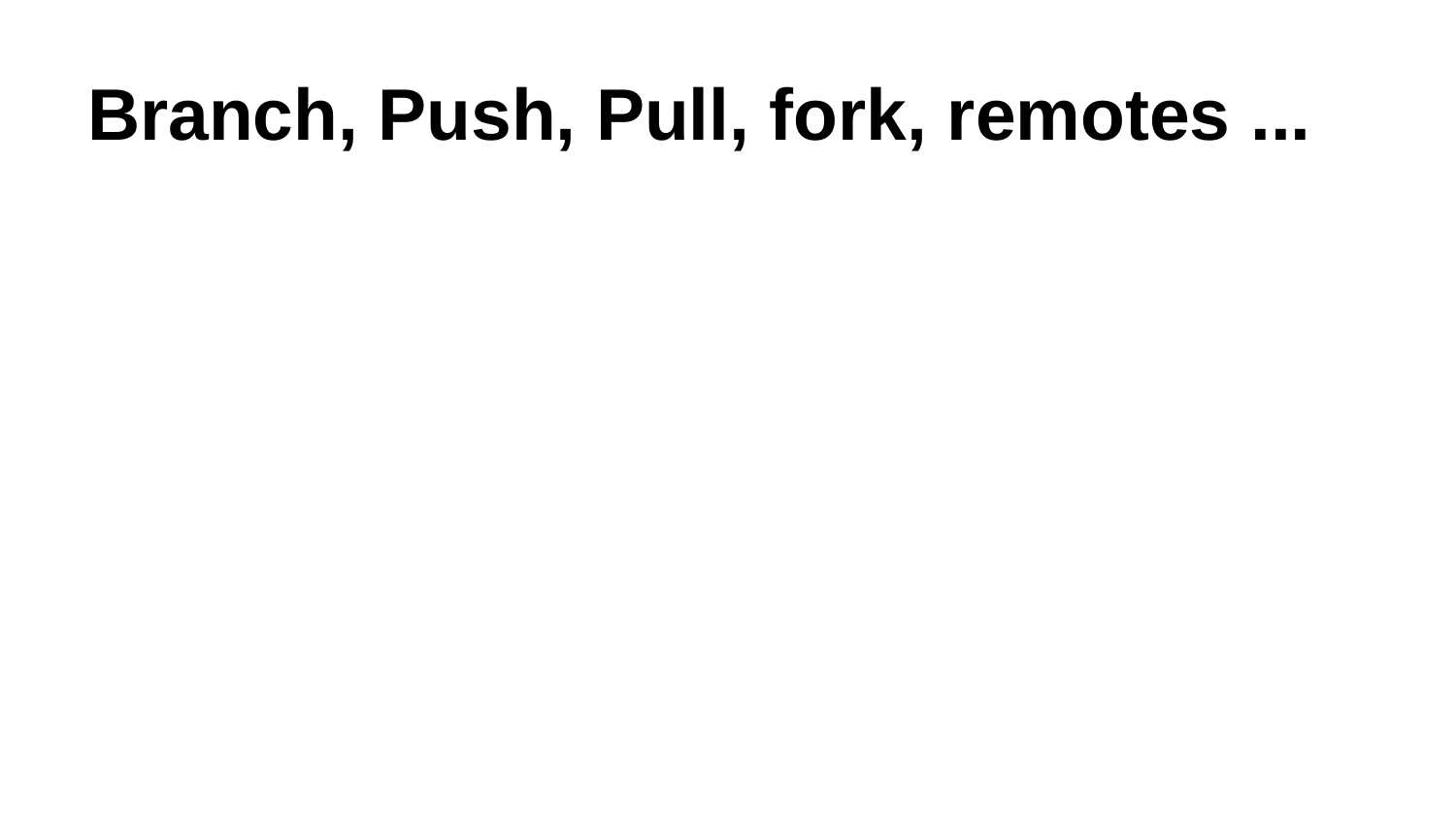

# Branch, Push, Pull, fork, remotes ...